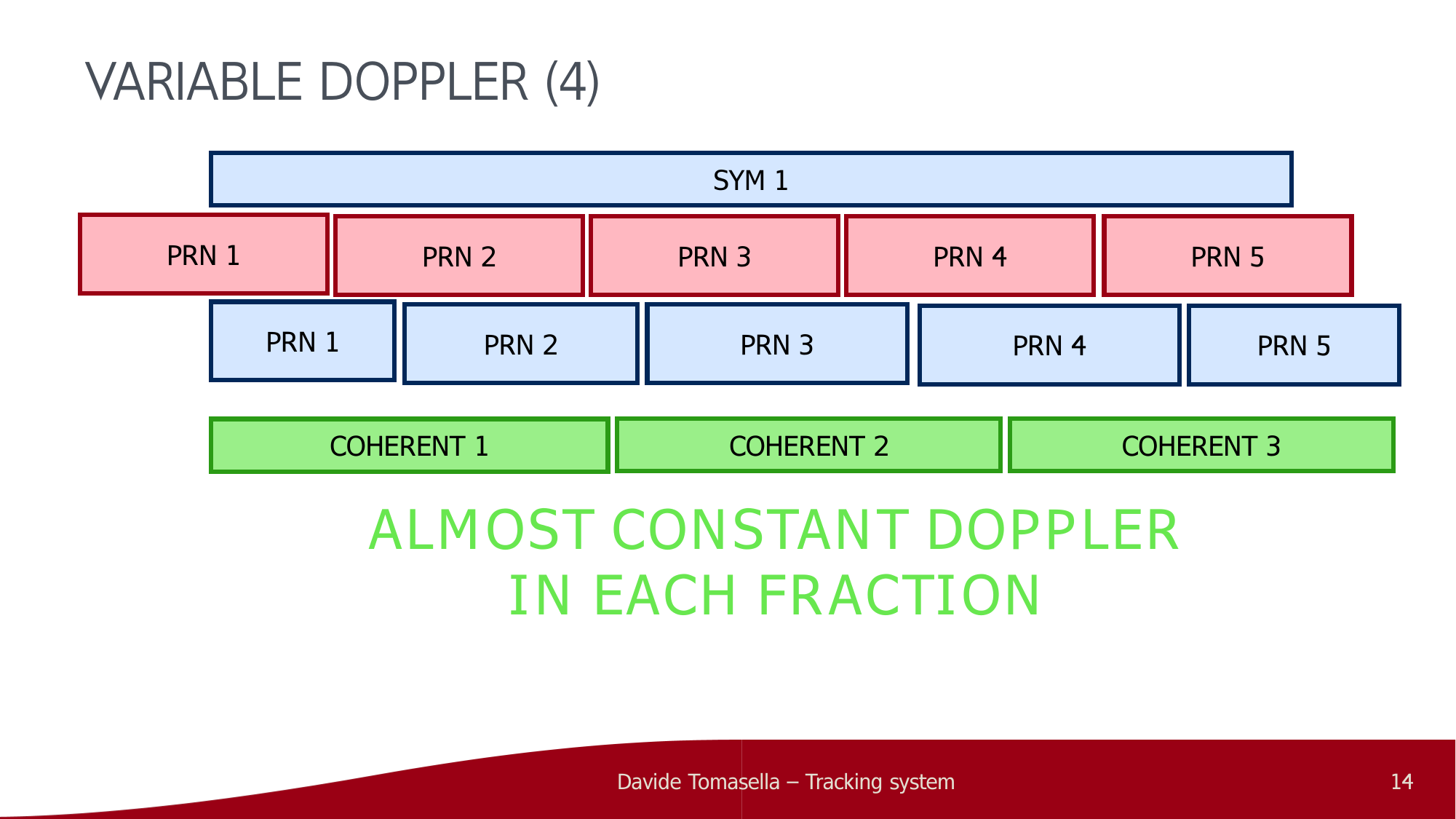

# VARIABLE DOPPLER (4)

SYM 1
PRN 1
PRN 2
PRN 3
PRN 4
PRN 5
PRN 1
PRN 2
PRN 3
PRN 4
PRN 5
COHERENT 2
COHERENT 3
COHERENT 1
ALMOST CONSTANT DOPPLER
IN EACH FRACTION
Davide Tomasella – Tracking system
14